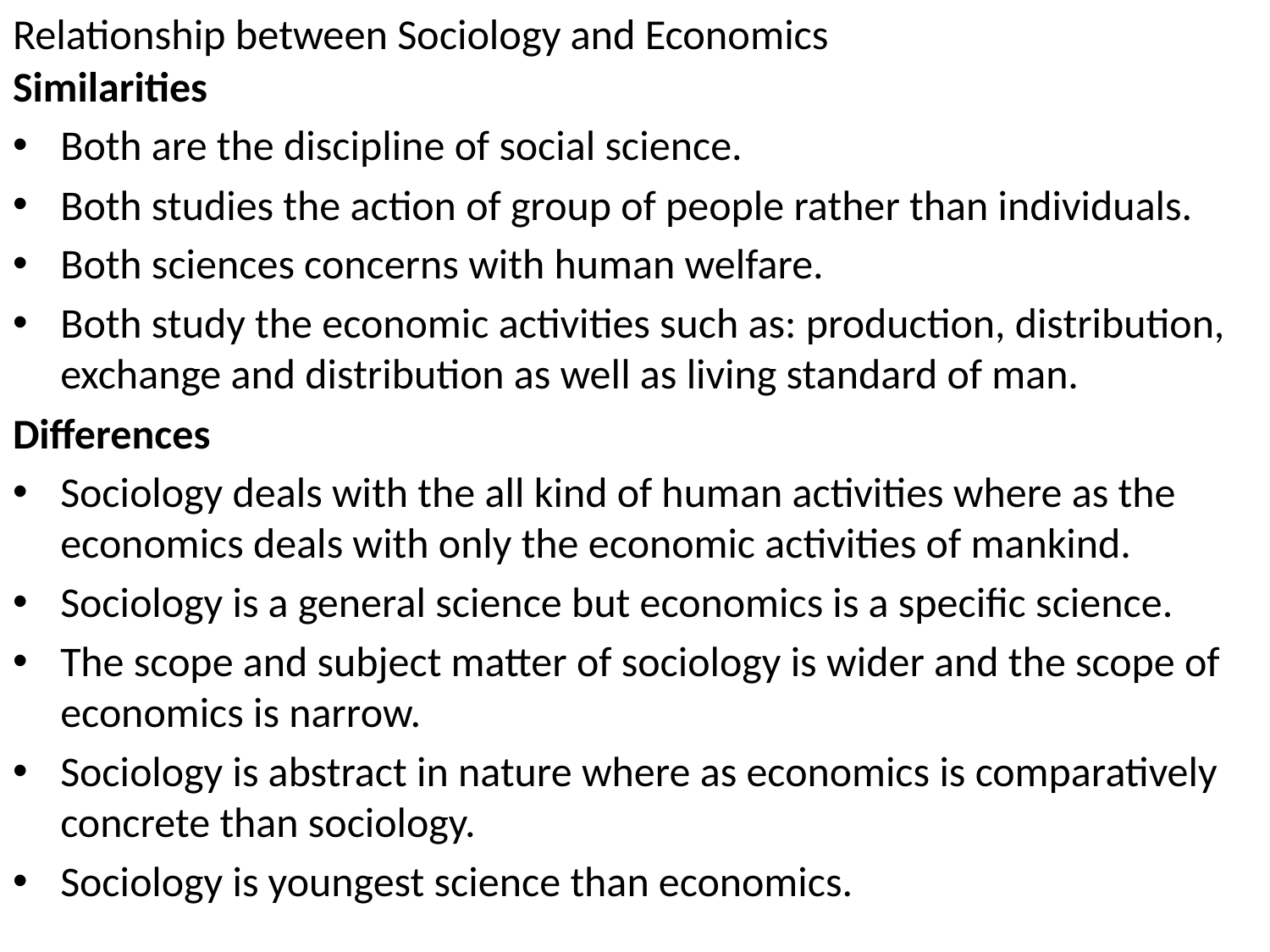

# Relationship between Sociology and Economics
Similarities
Both are the discipline of social science.
Both studies the action of group of people rather than individuals.
Both sciences concerns with human welfare.
Both study the economic activities such as: production, distribution, exchange and distribution as well as living standard of man.
Differences
Sociology deals with the all kind of human activities where as the economics deals with only the economic activities of mankind.
Sociology is a general science but economics is a specific science.
The scope and subject matter of sociology is wider and the scope of economics is narrow.
Sociology is abstract in nature where as economics is comparatively concrete than sociology.
Sociology is youngest science than economics.